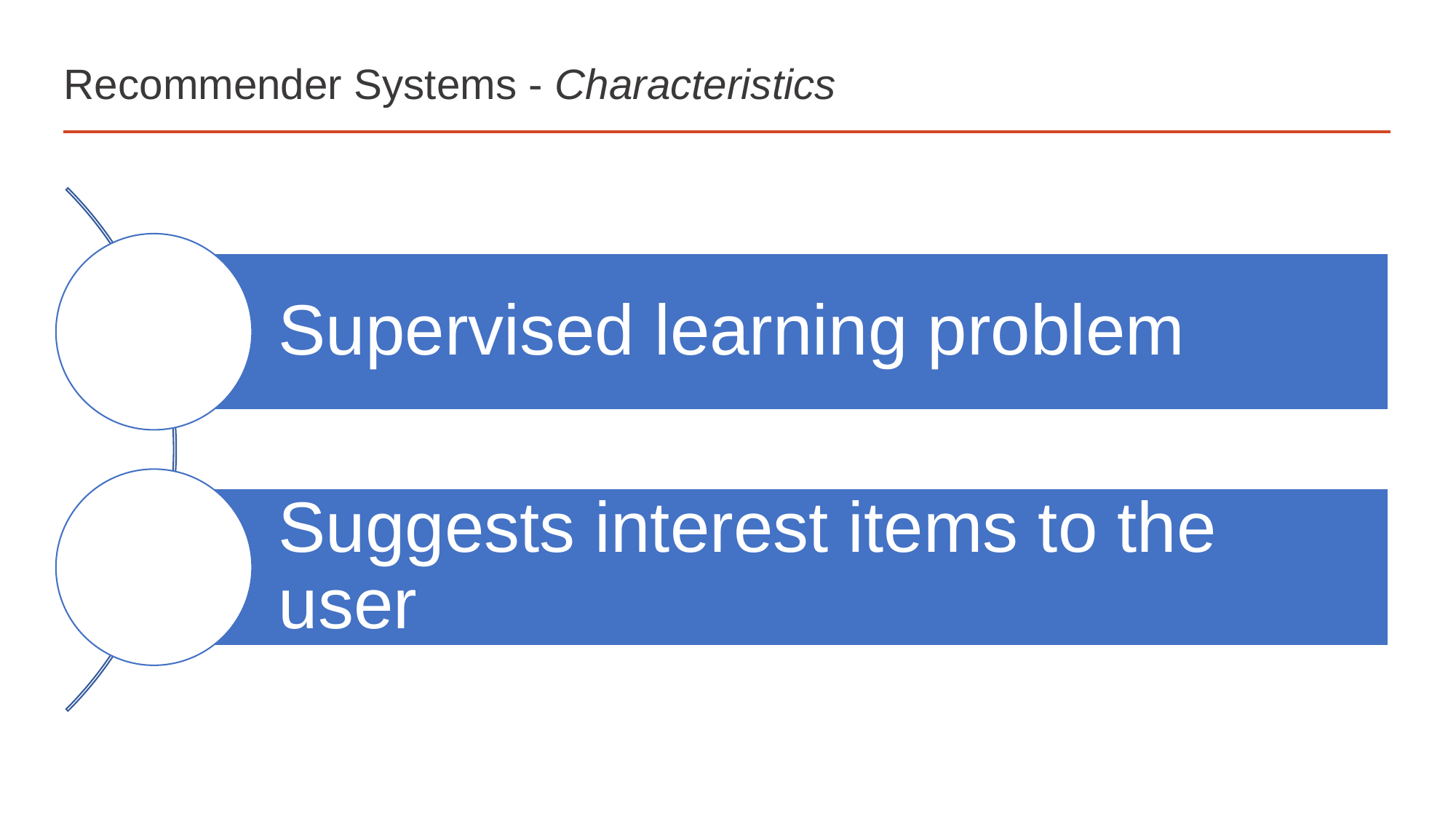

# Recommender Systems - Characteristics
Supervised learning problem
Suggests interest items to the user